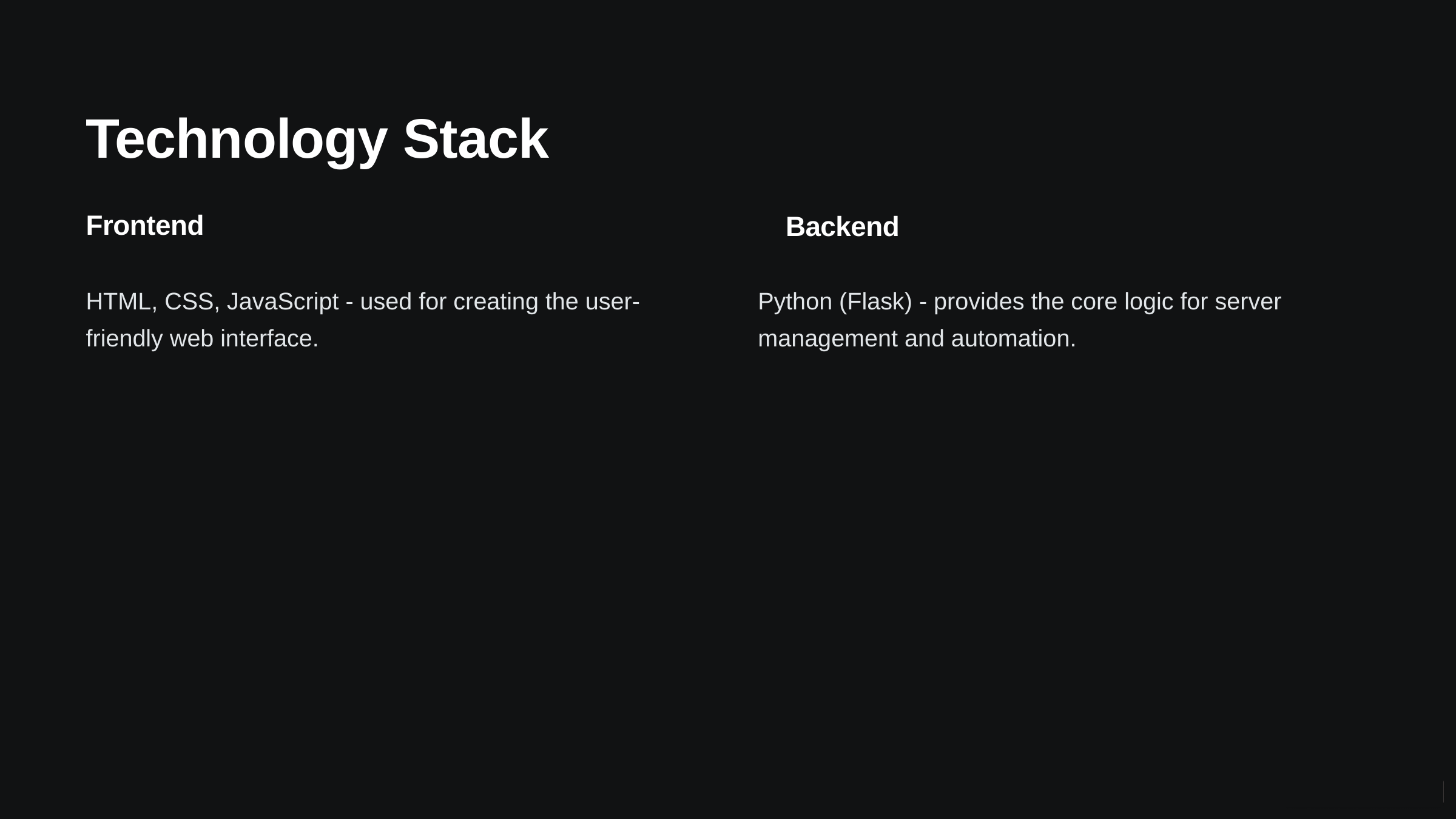

Technology Stack
Frontend
Backend
Python (Flask) - provides the core logic for server management and automation.
HTML, CSS, JavaScript - used for creating the user-friendly web interface.